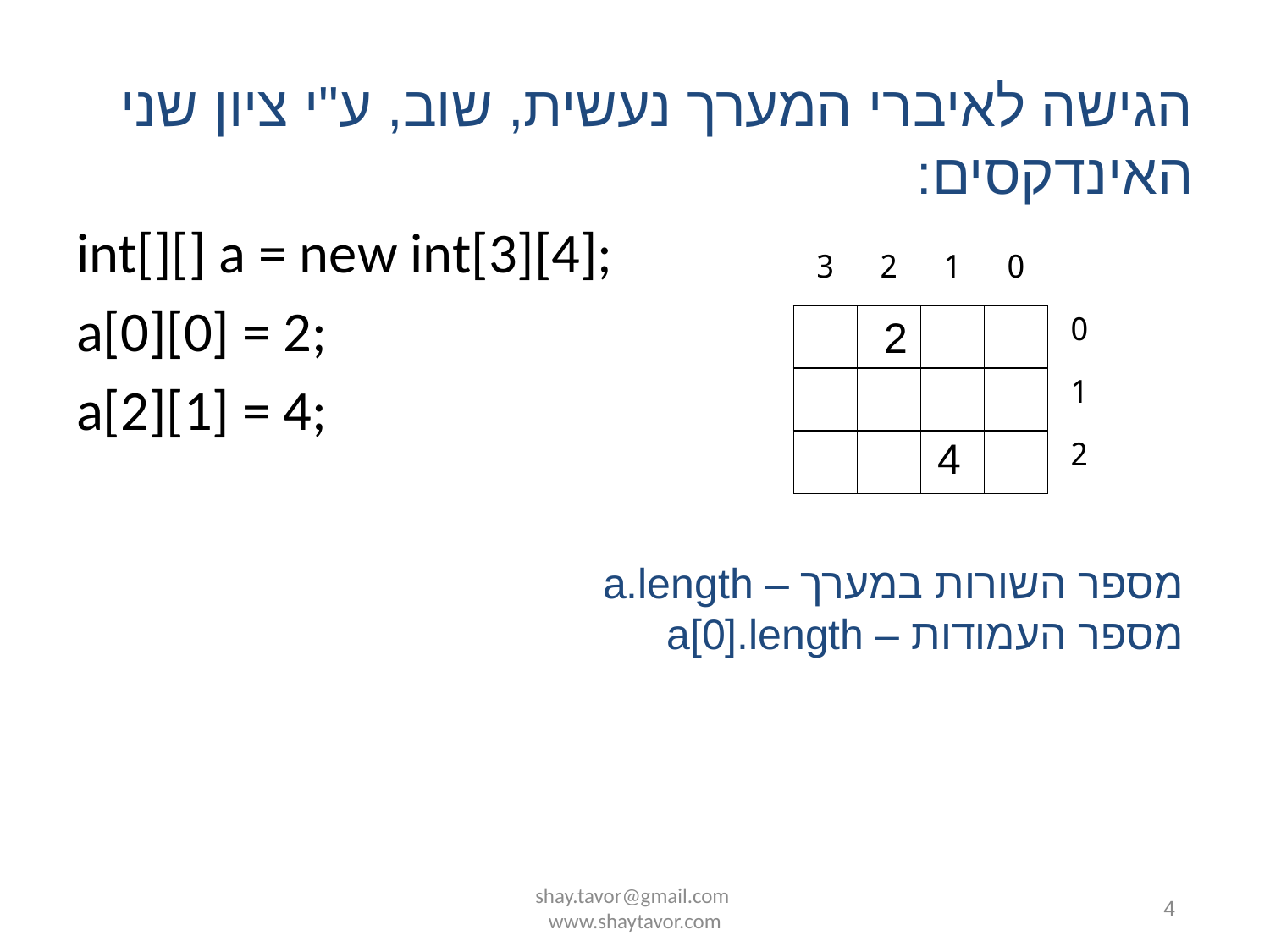

הגישה לאיברי המערך נעשית, שוב, ע"י ציון שני האינדקסים:
int[][] a = new int[3][4];
a[0][0] = 2;
a[2][1] = 4;
| 3 | 2 | 1 | 0 |  |
| --- | --- | --- | --- | --- |
|  |  |  |  | 0 |
|  |  |  |  | 1 |
|  |  |  |  | 2 |
2
4
מספר השורות במערך – a.length
מספר העמודות – a[0].length
shay.tavor@gmail.com  www.shaytavor.com
4